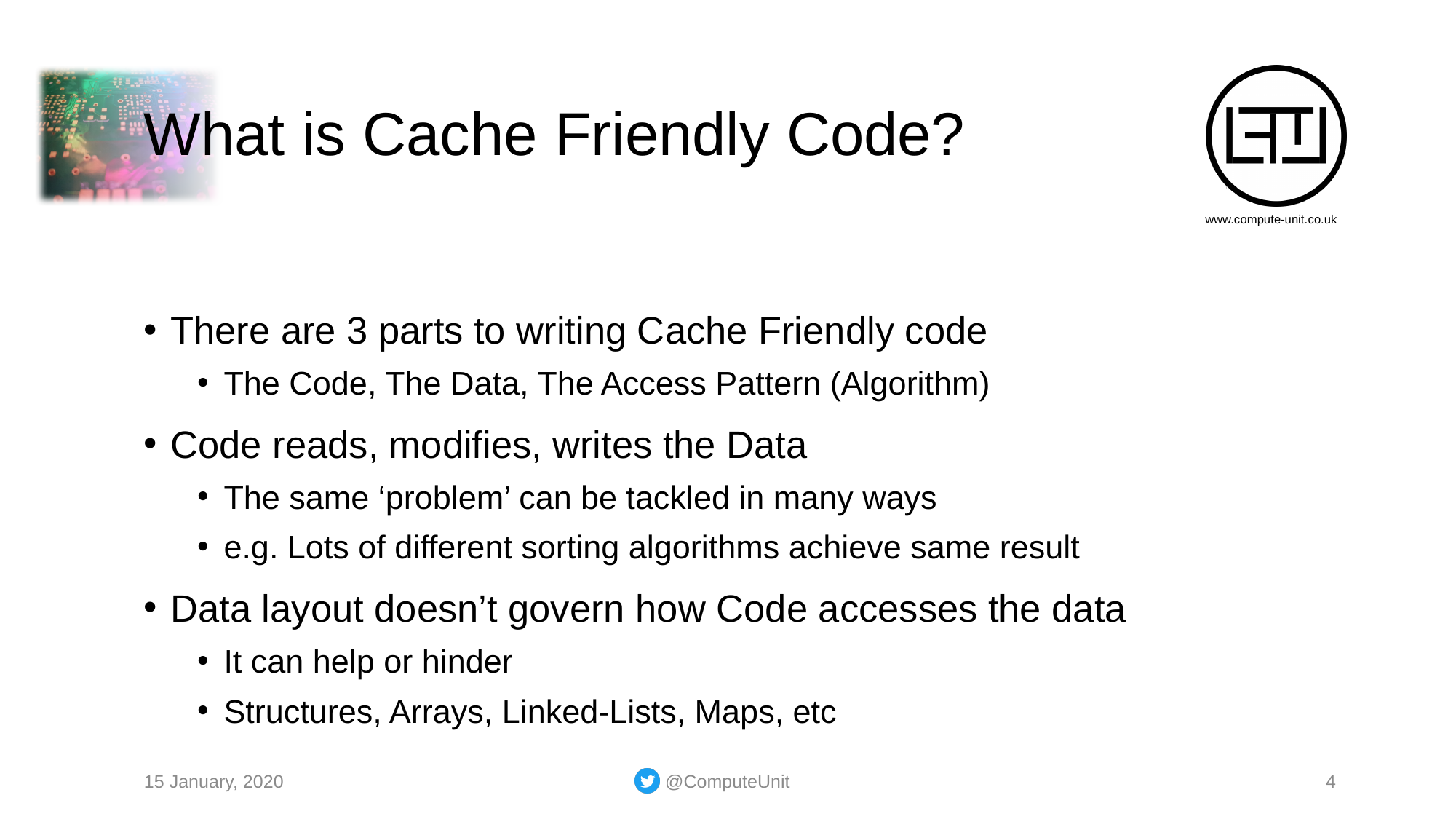

# What is Cache Friendly Code?
There are 3 parts to writing Cache Friendly code
The Code, The Data, The Access Pattern (Algorithm)
Code reads, modifies, writes the Data
The same ‘problem’ can be tackled in many ways
e.g. Lots of different sorting algorithms achieve same result
Data layout doesn’t govern how Code accesses the data
It can help or hinder
Structures, Arrays, Linked-Lists, Maps, etc

15 January, 2020
@ComputeUnit
4